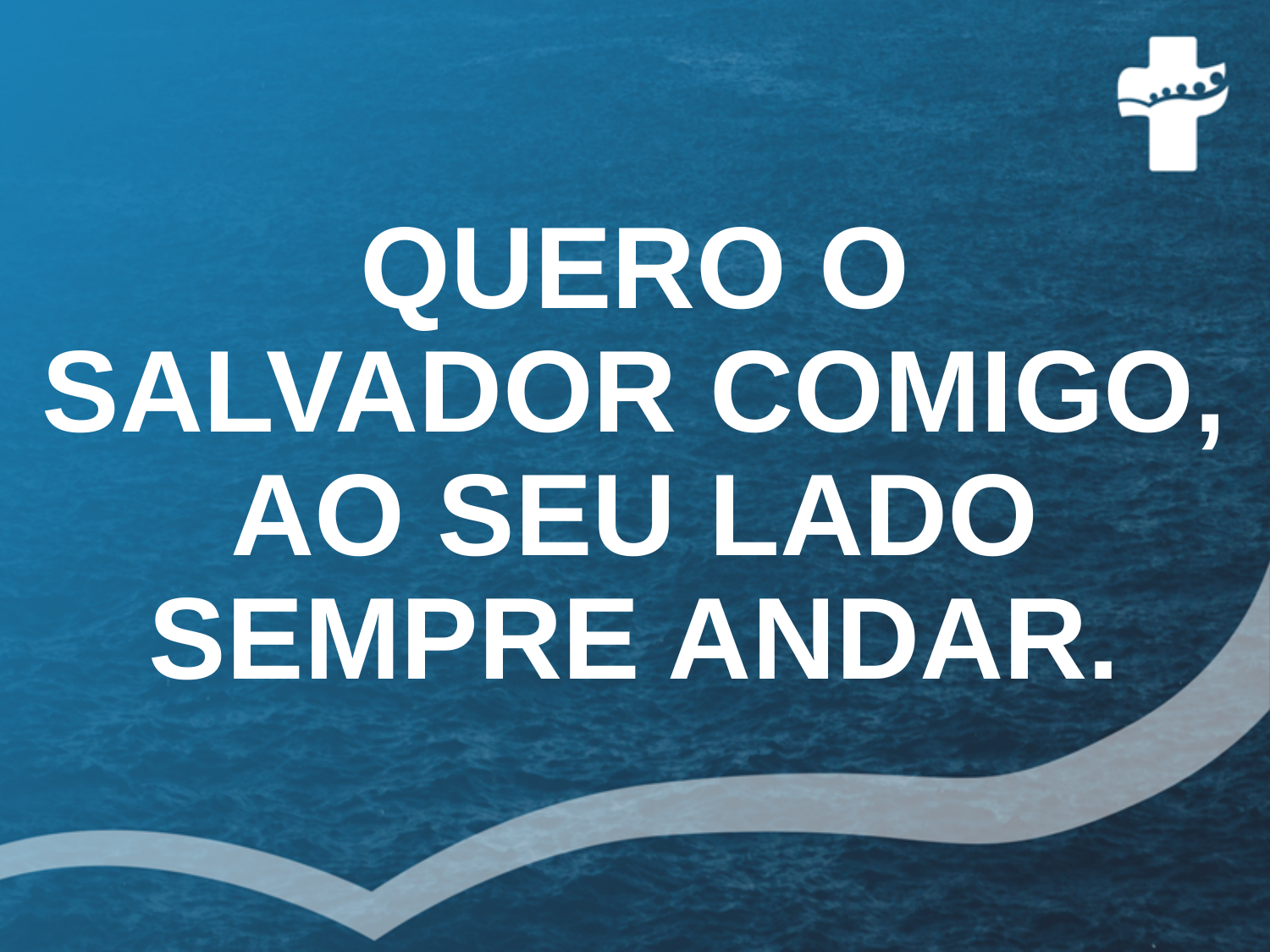

# QUERO O SALVADOR COMIGO, AO SEU LADO SEMPRE ANDAR.